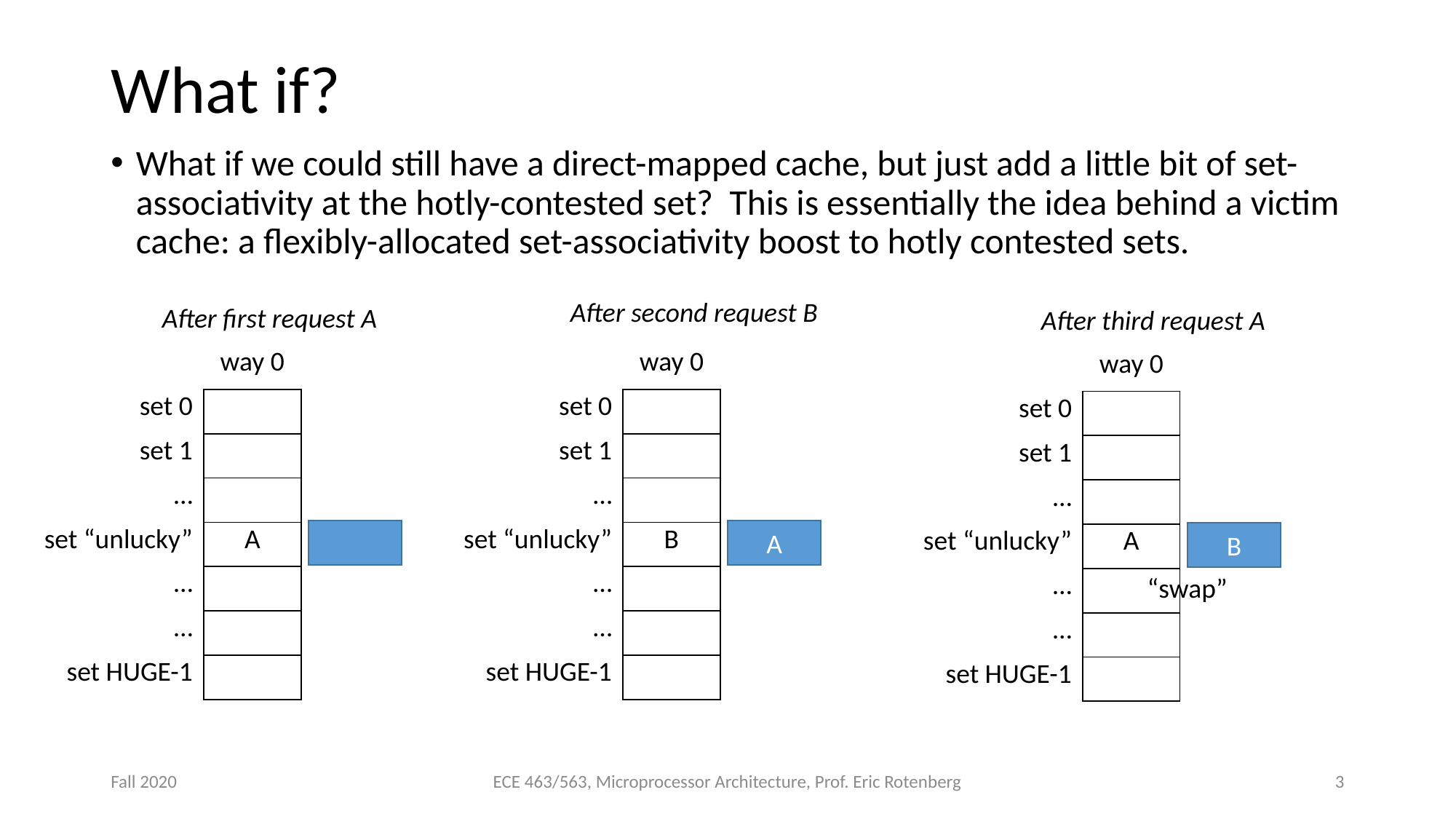

# What if?
What if we could still have a direct-mapped cache, but just add a little bit of set-associativity at the hotly-contested set?  This is essentially the idea behind a victim cache: a flexibly-allocated set-associativity boost to hotly contested sets.
After second request B
After first request A
After third request A
|  | way 0 |
| --- | --- |
| set 0 |  |
| set 1 |  |
| … |  |
| set “unlucky” | A |
| … |  |
| … |  |
| set HUGE-1 |  |
|  | way 0 |
| --- | --- |
| set 0 |  |
| set 1 |  |
| … |  |
| set “unlucky” | B |
| … |  |
| … |  |
| set HUGE-1 |  |
|  | way 0 |
| --- | --- |
| set 0 |  |
| set 1 |  |
| … |  |
| set “unlucky” | A |
| … |  |
| … |  |
| set HUGE-1 |  |

A
B
“swap”
Fall 2020
ECE 463/563, Microprocessor Architecture, Prof. Eric Rotenberg
3